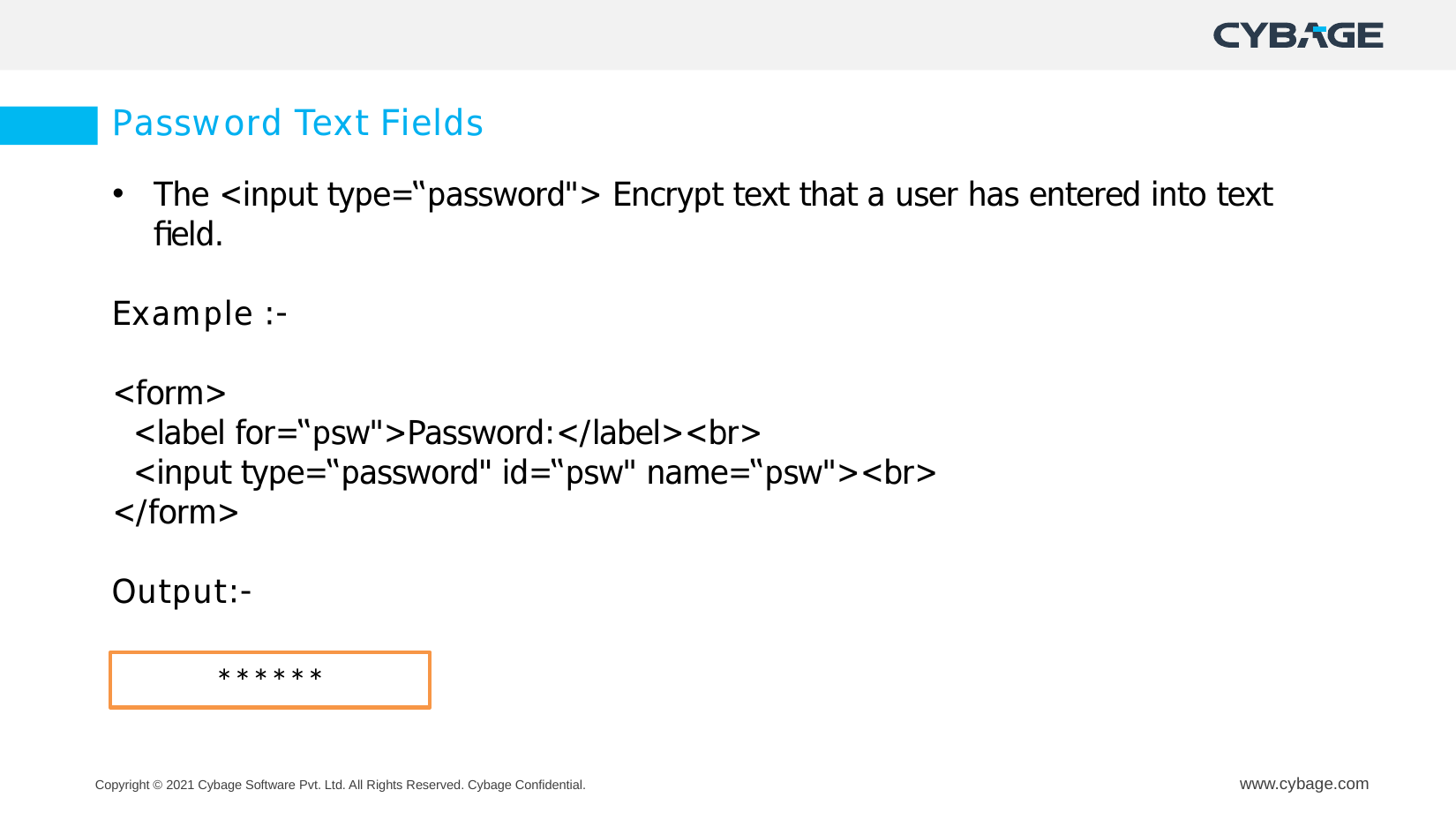

Password Text Fields

The <input type=“password"> Encrypt text that a user has entered into text field.

Example :-

<form>
  <label for=“psw">Password:</label><br>
  <input type=“password" id=“psw" name=“psw"><br>
</form>

Output:-

Name:

******